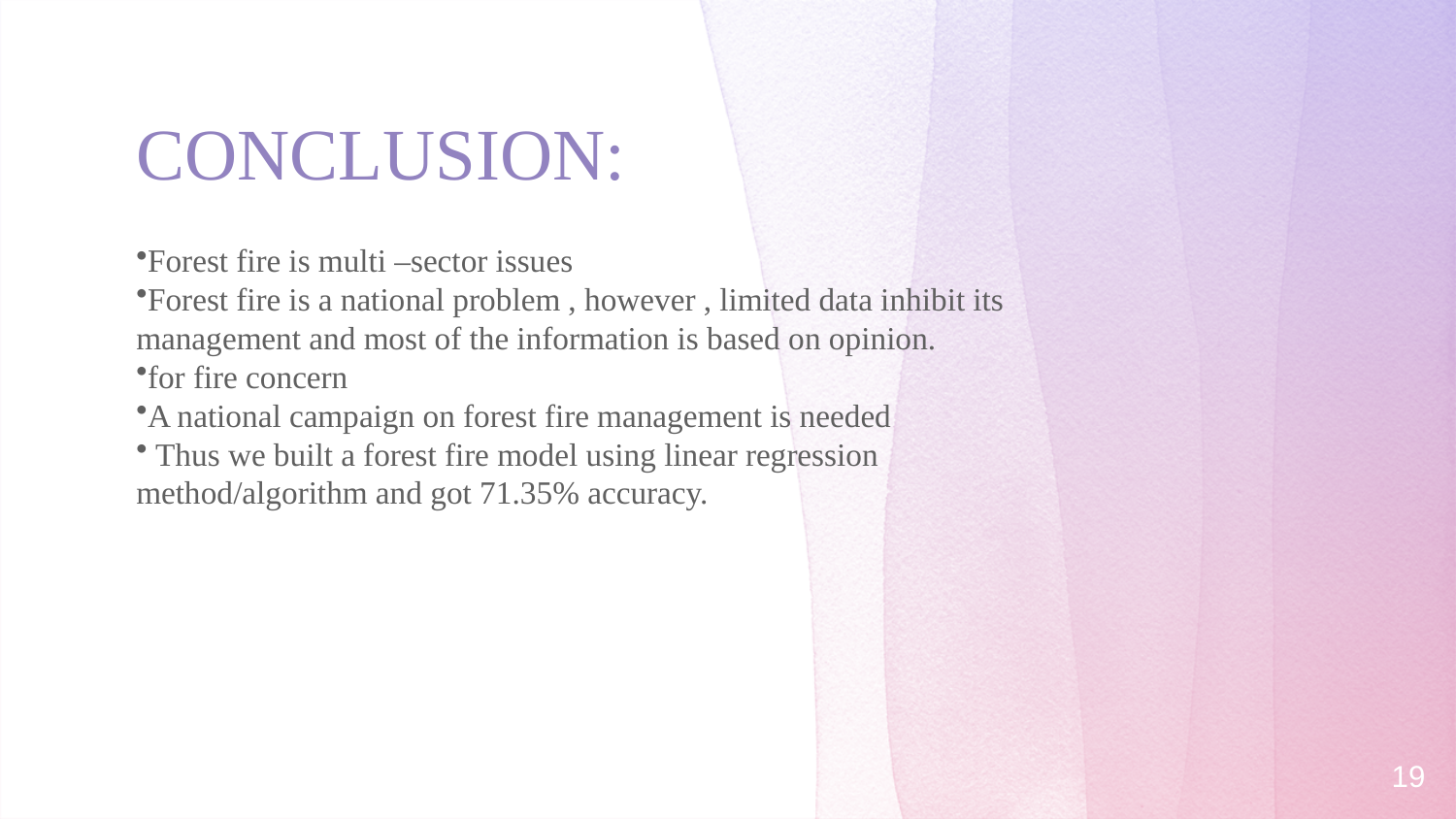

# CONCLUSION:
Forest fire is multi –sector issues
Forest fire is a national problem , however , limited data inhibit its management and most of the information is based on opinion.
for fire concern
A national campaign on forest fire management is needed
 Thus we built a forest fire model using linear regression method/algorithm and got 71.35% accuracy.

19